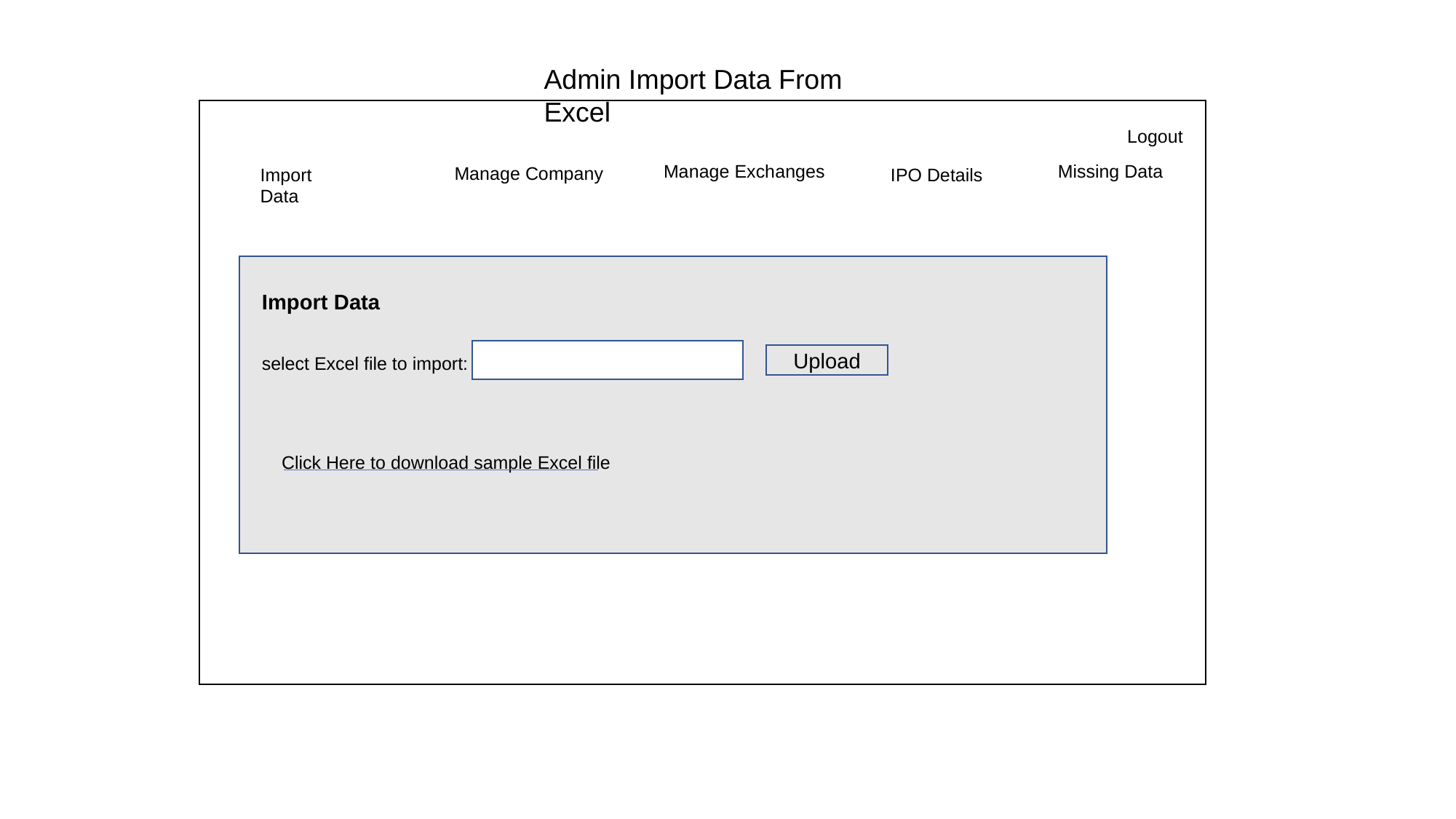

Admin Import Data From Excel

Logout
Missing Data
Manage Exchanges
Manage Company
Import Data
IPO Details

Import Data

Upload
select Excel file to import:
Click Here to download sample Excel file